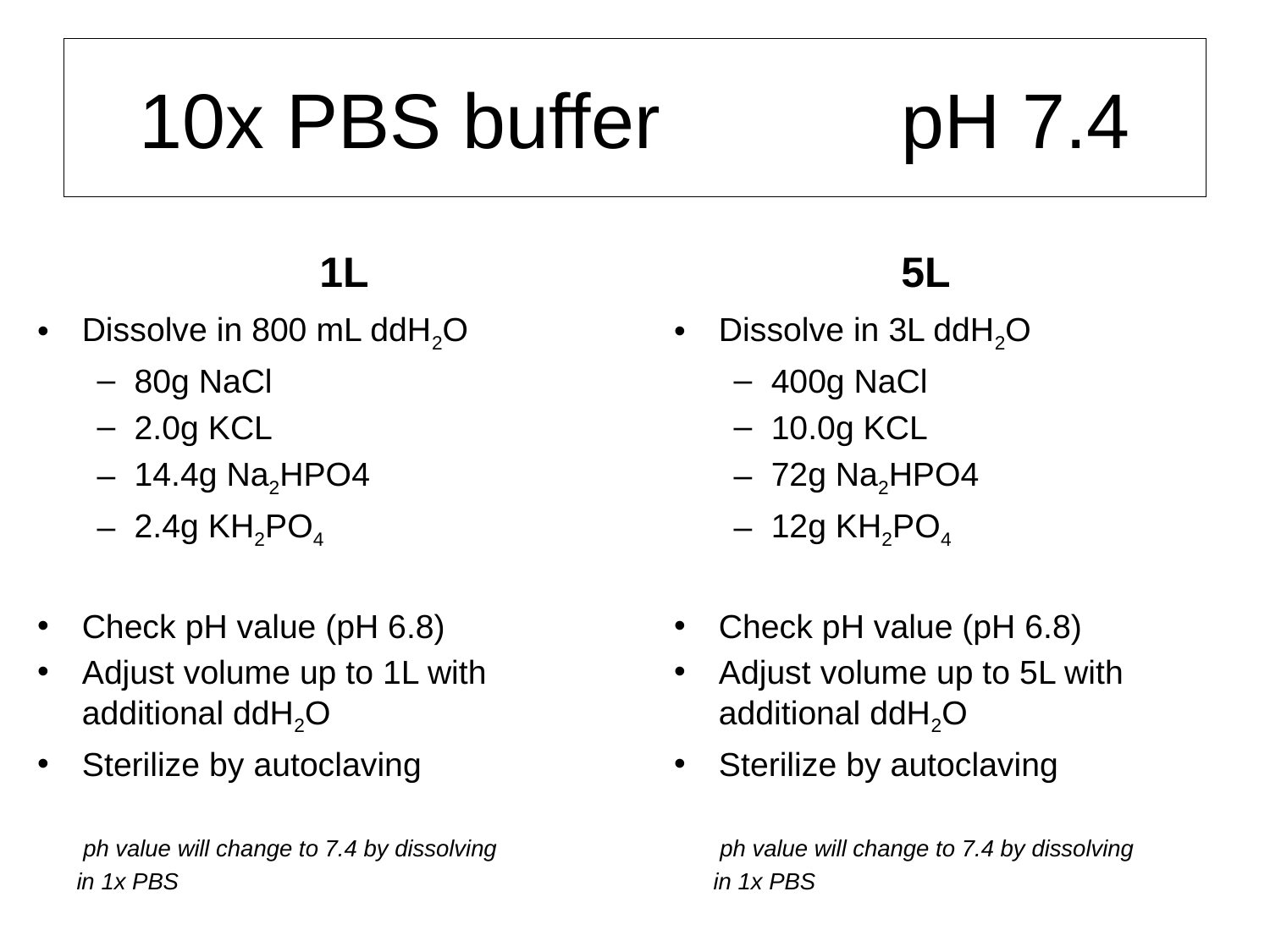

# 10x PBS buffer		pH 7.4
1L
5L
Dissolve in 800 mL ddH2O
80g NaCl
2.0g KCL
14.4g Na2HPO4
2.4g KH2PO4

Check pH value (pH 6.8)
Adjust volume up to 1L with additional ddH2O
Sterilize by autoclaving

       ph value will change to 7.4 by dissolving
      in 1x PBS

Dissolve in 3L ddH2O
400g NaCl
10.0g KCL
72g Na2HPO4
12g KH2PO4

Check pH value (pH 6.8)
Adjust volume up to 5L with additional ddH2O
Sterilize by autoclaving

       ph value will change to 7.4 by dissolving
      in 1x PBS